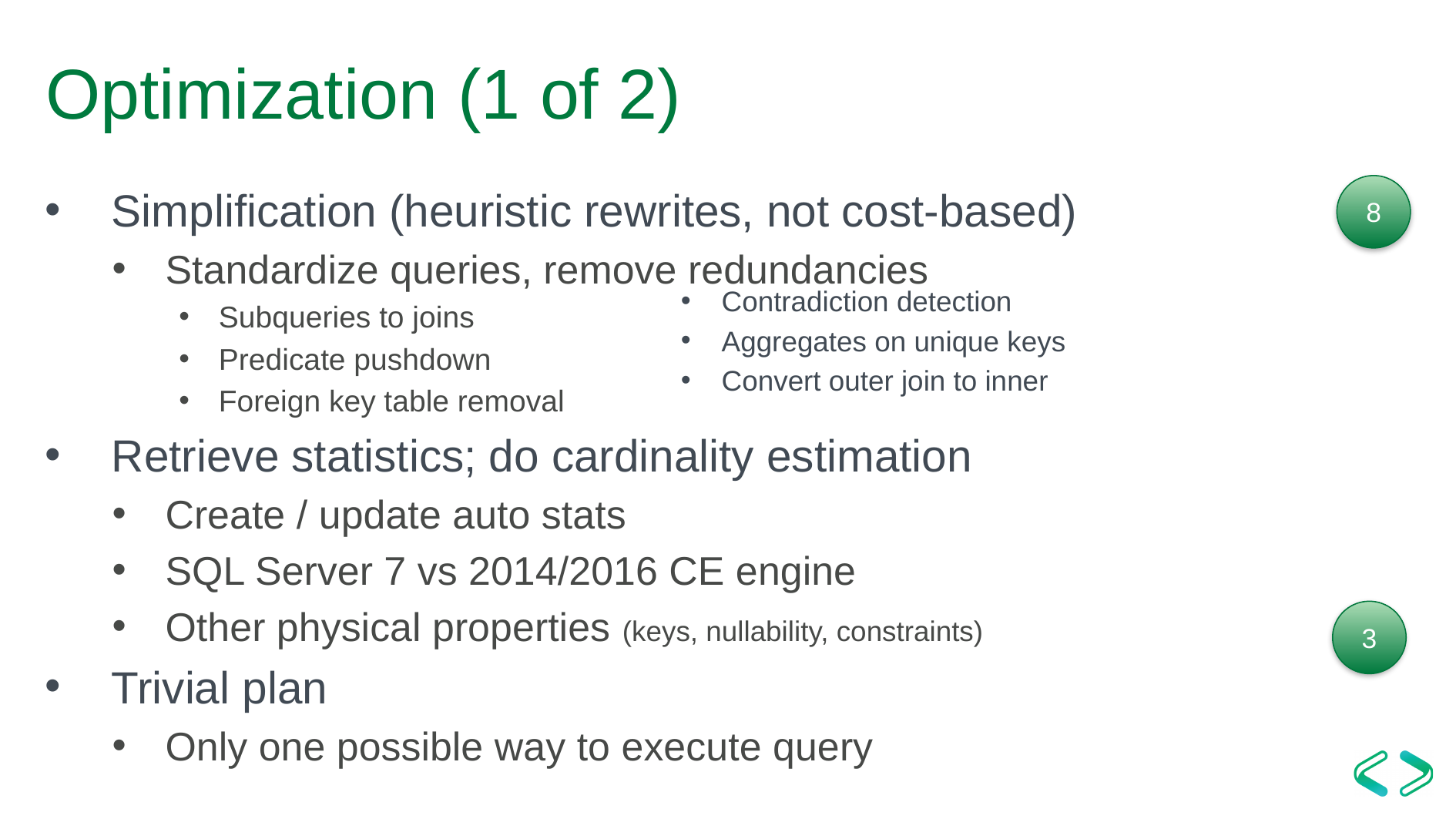

# Optimization (1 of 2)
8
Simplification (heuristic rewrites, not cost-based)
Standardize queries, remove redundancies
Subqueries to joins
Predicate pushdown
Foreign key table removal
Retrieve statistics; do cardinality estimation
Create / update auto stats
SQL Server 7 vs 2014/2016 CE engine
Other physical properties (keys, nullability, constraints)
Trivial plan
Only one possible way to execute query

Contradiction detection
Aggregates on unique keys
Convert outer join to inner
3